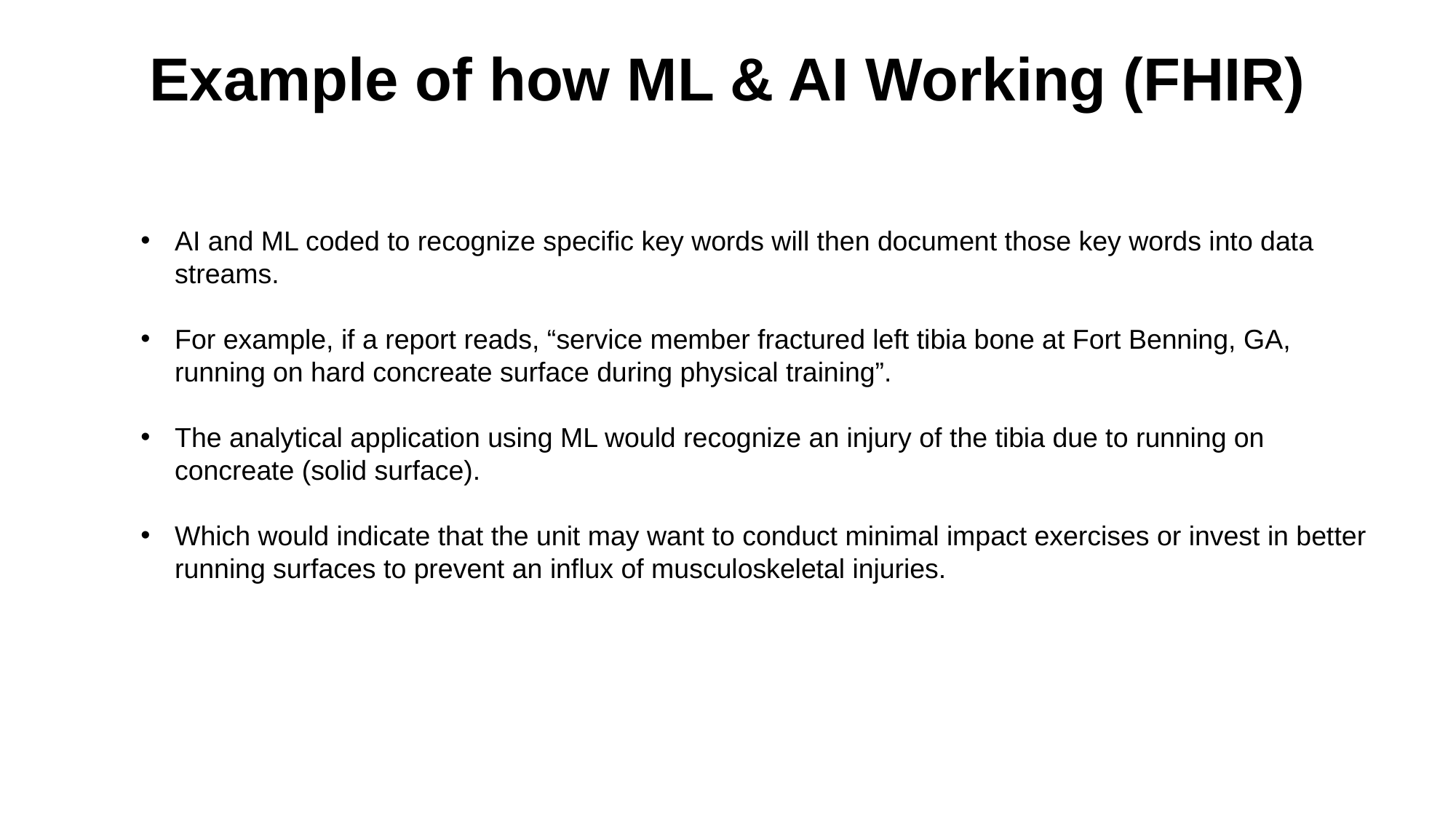

# Example of how ML & AI Working (FHIR)
AI and ML coded to recognize specific key words will then document those key words into data streams.

For example, if a report reads, “service member fractured left tibia bone at Fort Benning, GA, running on hard concreate surface during physical training”.

The analytical application using ML would recognize an injury of the tibia due to running on concreate (solid surface).

Which would indicate that the unit may want to conduct minimal impact exercises or invest in better running surfaces to prevent an influx of musculoskeletal injuries.